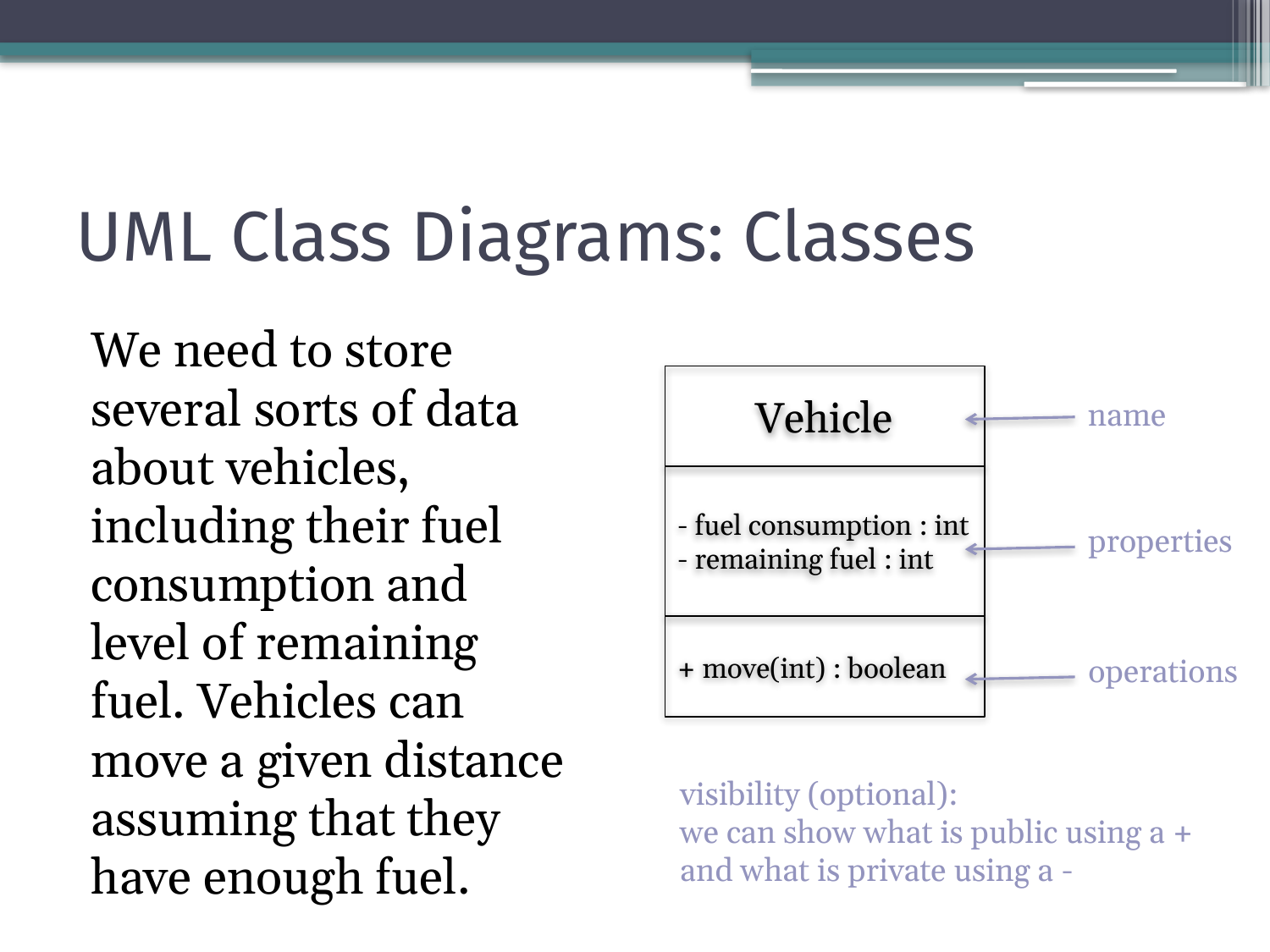

# UML Class Diagrams: Classes
We need to store several sorts of data about vehicles, including their fuel consumption and level of remaining fuel. Vehicles can move a given distance assuming that they have enough fuel.
Vehicle
name
- fuel consumption : int
- remaining fuel : int
properties
+ move(int) : boolean
operations
visibility (optional):
we can show what is public using a +
and what is private using a -